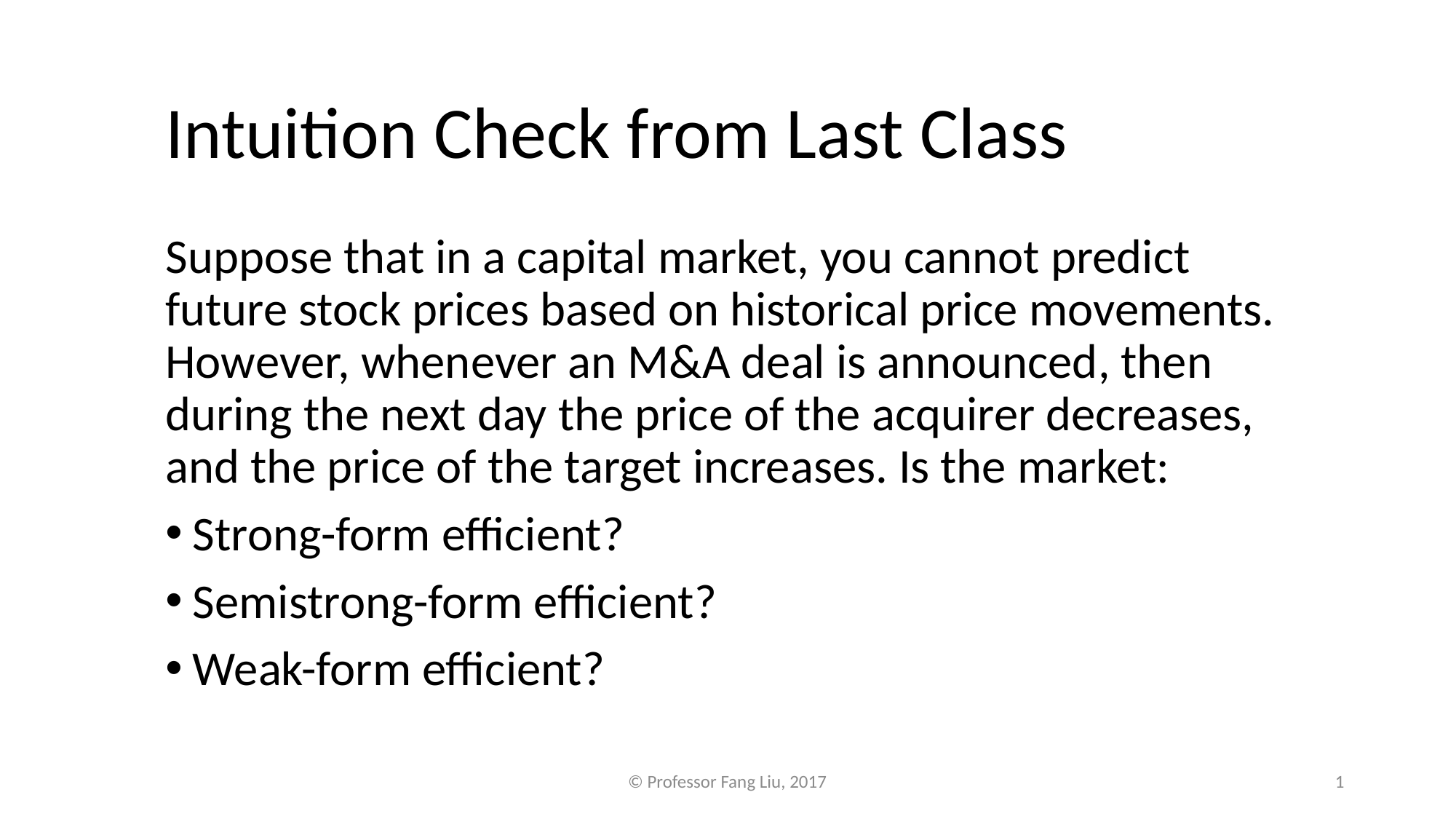

Intuition Check from Last Class
Suppose that in a capital market, you cannot predict future stock prices based on historical price movements. However, whenever an M&A deal is announced, then during the next day the price of the acquirer decreases, and the price of the target increases. Is the market:
Strong-form efficient?
Semistrong-form efficient?
Weak-form efficient?

© Professor Fang Liu, 2017
1